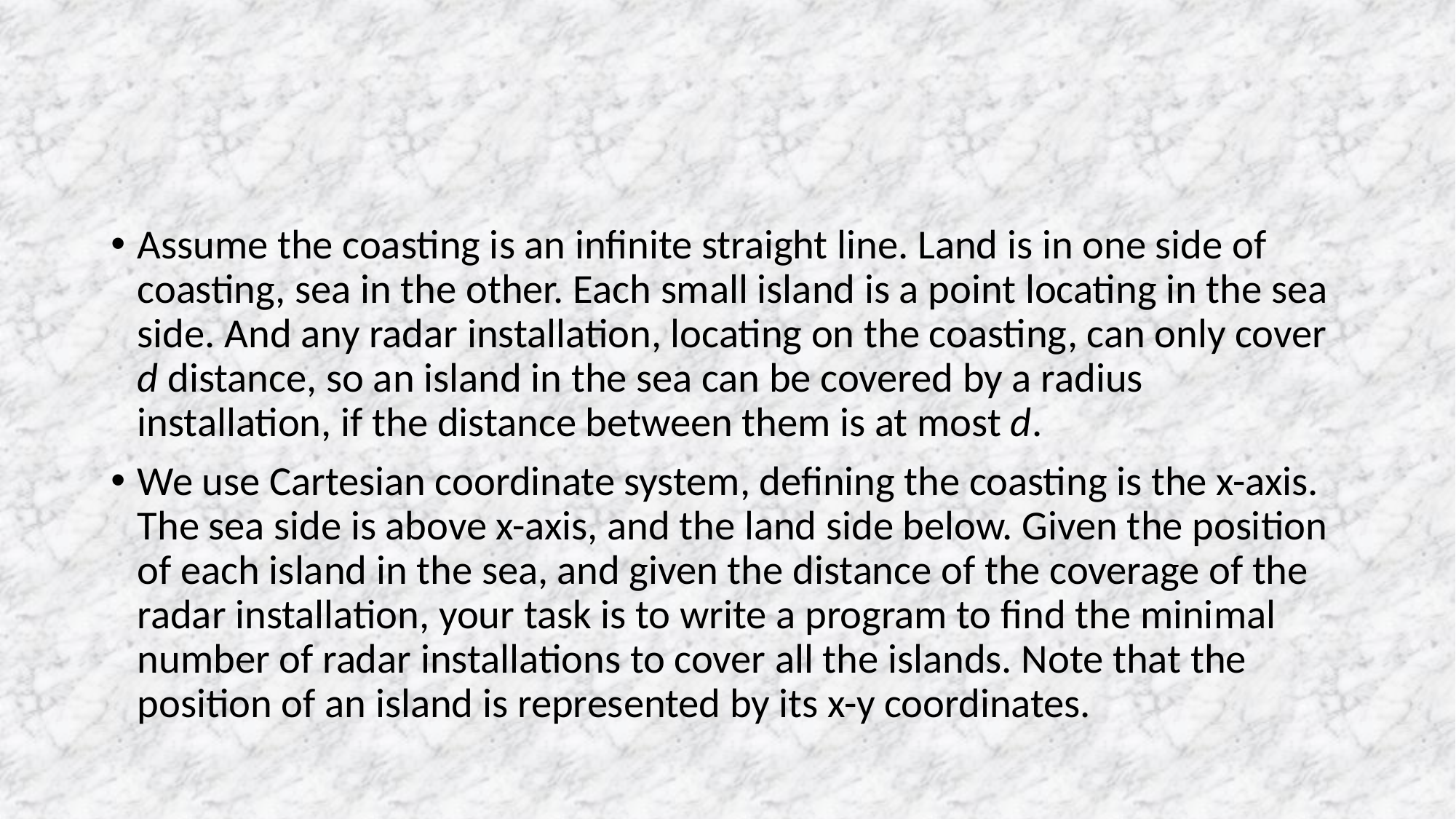

#
Assume the coasting is an infinite straight line. Land is in one side of coasting, sea in the other. Each small island is a point locating in the sea side. And any radar installation, locating on the coasting, can only cover d distance, so an island in the sea can be covered by a radius installation, if the distance between them is at most d.
We use Cartesian coordinate system, defining the coasting is the x-axis. The sea side is above x-axis, and the land side below. Given the position of each island in the sea, and given the distance of the coverage of the radar installation, your task is to write a program to find the minimal number of radar installations to cover all the islands. Note that the position of an island is represented by its x-y coordinates.